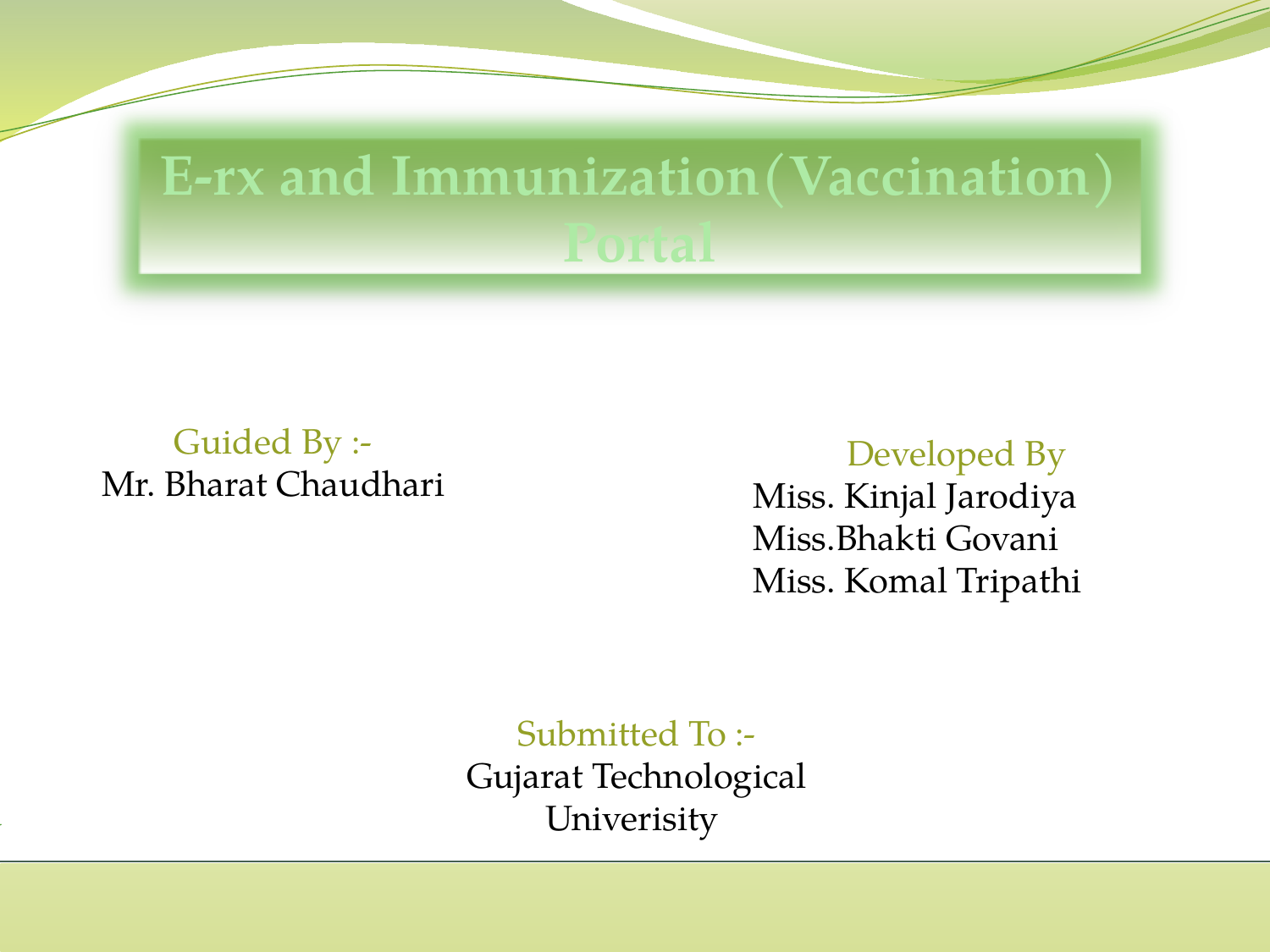

E-rx and Immunization(Vaccination) Portal
Guided By :-
Mr. Bharat Chaudhari
Developed By
Miss. Kinjal Jarodiya
Miss.Bhakti Govani
Miss. Komal Tripathi
Submitted To :-
Gujarat Technological Univerisity